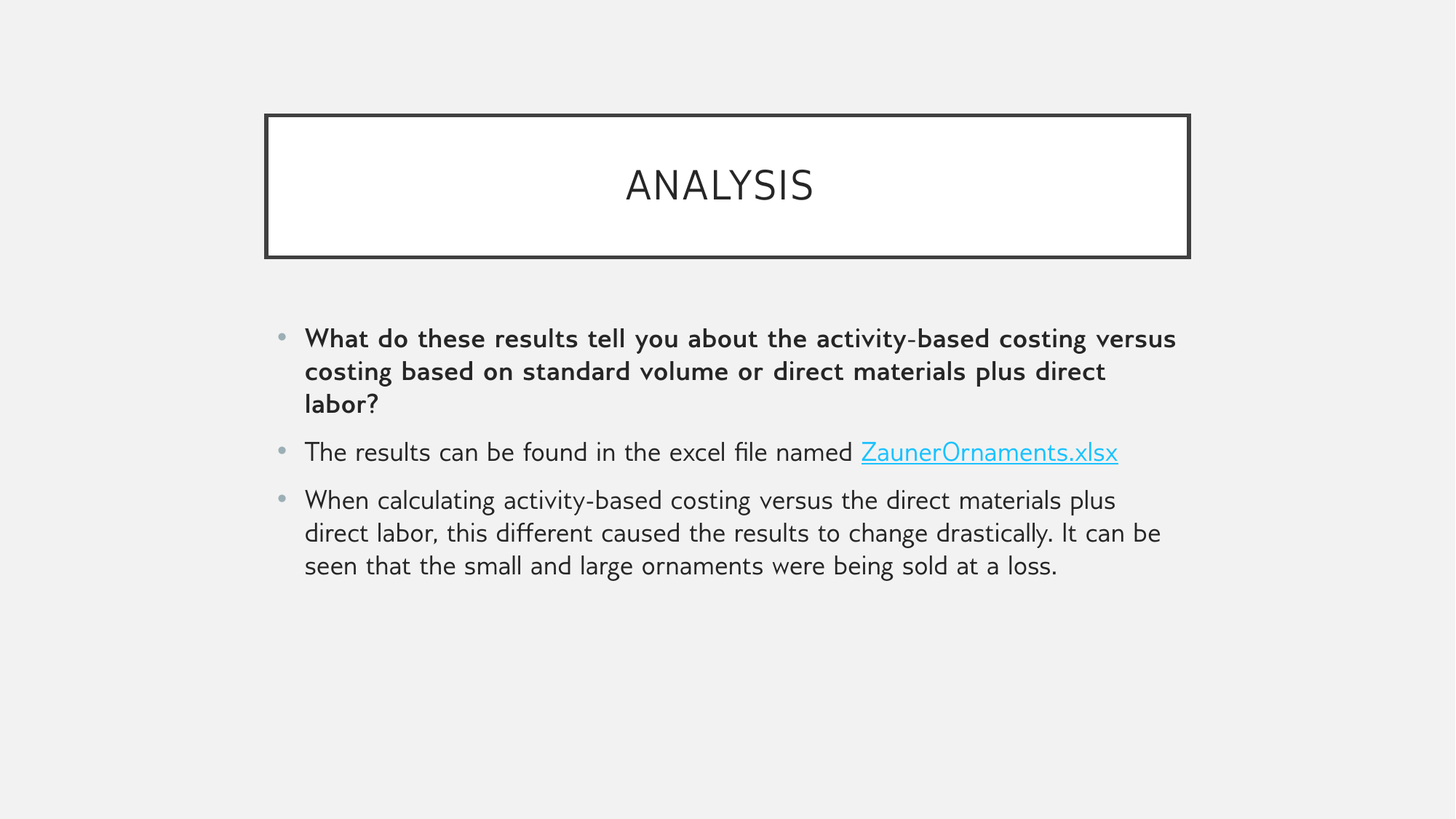

# Analysis
What do these results tell you about the activity-based costing versus costing based on standard volume or direct materials plus direct labor?
The results can be found in the excel file named ZaunerOrnaments.xlsx
When calculating activity-based costing versus the direct materials plus direct labor, this different caused the results to change drastically. It can be seen that the small and large ornaments were being sold at a loss.